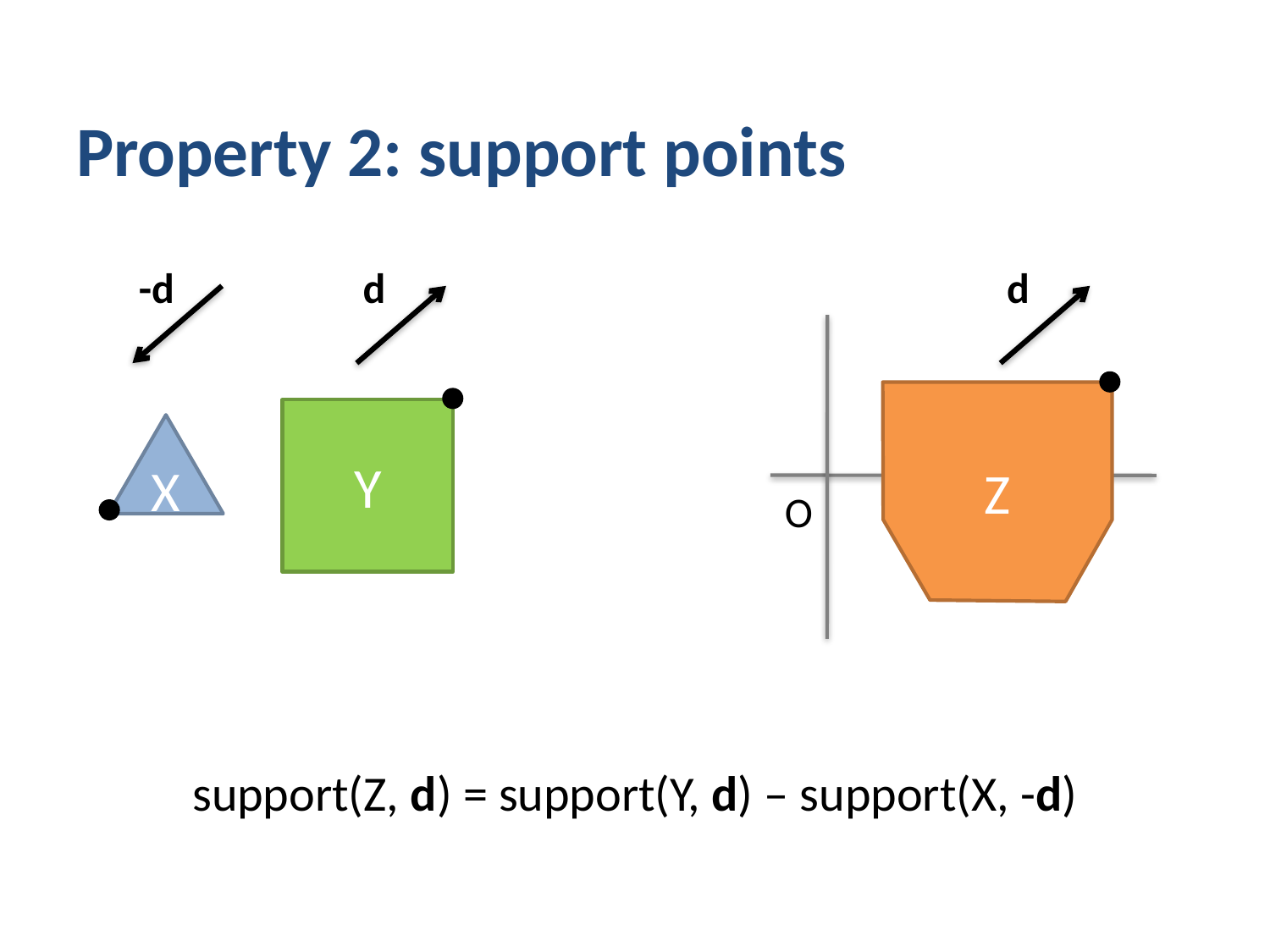

# Property 2: support points
-d
d
d

Z

Y
X
O

support(Z, d) = support(Y, d) – support(X, -d)